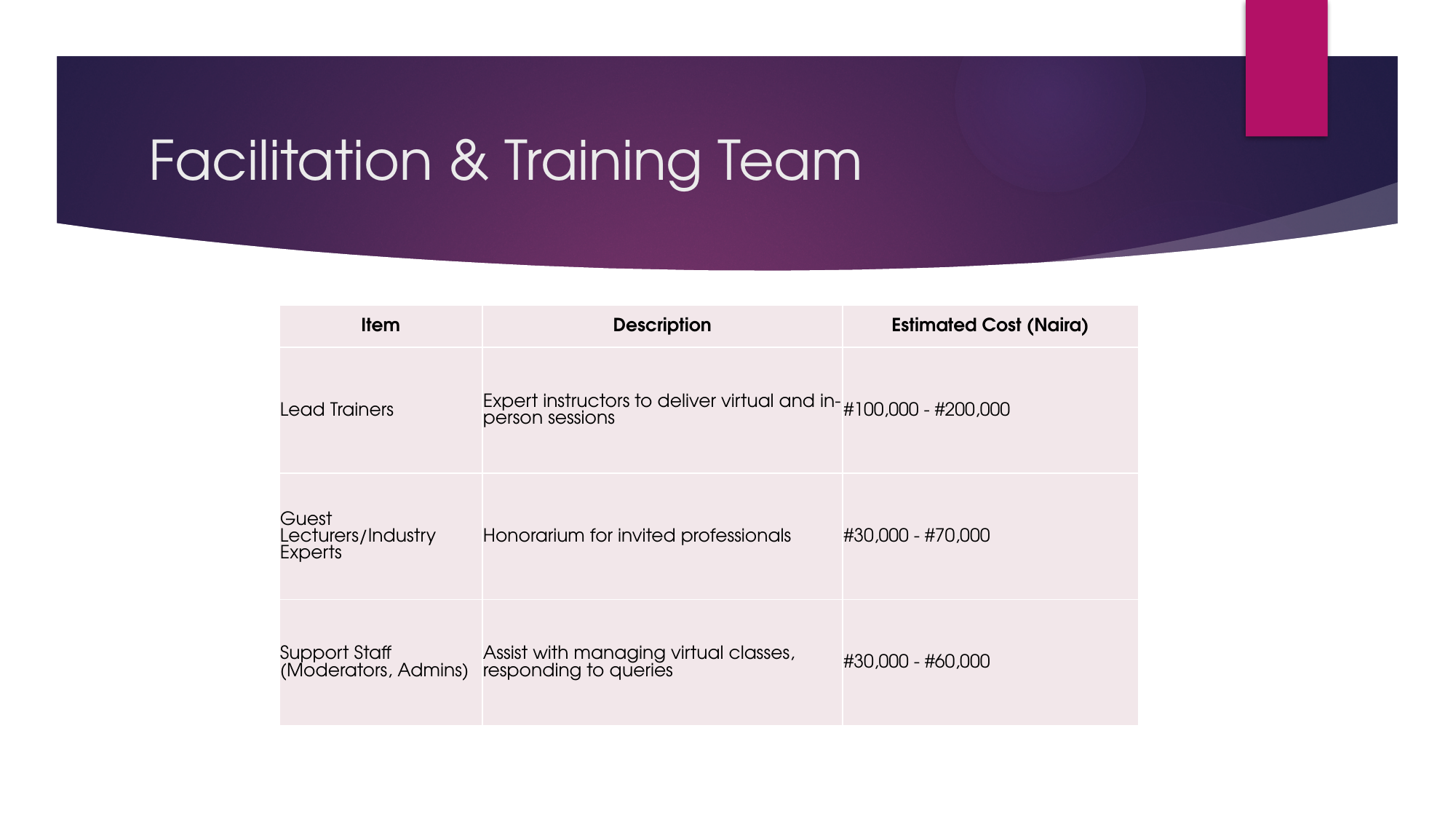

# Facilitation & Training Team
| Item | Description | Estimated Cost (Naira) |
| --- | --- | --- |
| Lead Trainers | Expert instructors to deliver virtual and in-person sessions | #100,000 - #200,000 |
| Guest Lecturers/Industry Experts | Honorarium for invited professionals | #30,000 - #70,000 |
| Support Staff (Moderators, Admins) | Assist with managing virtual classes, responding to queries | #30,000 - #60,000 |